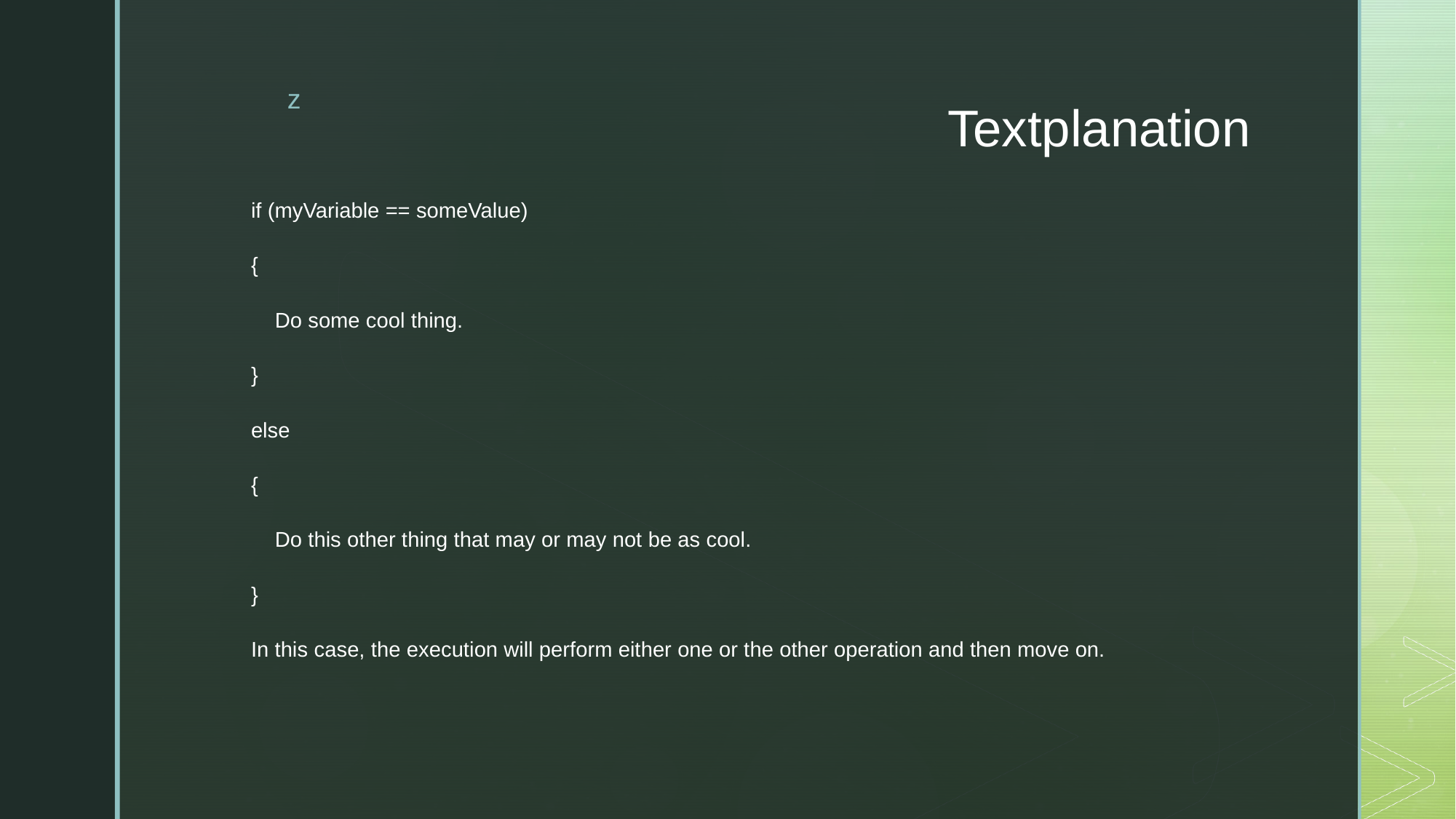

# Textplanation
if (myVariable == someValue)
{
    Do some cool thing.
}
else
{
    Do this other thing that may or may not be as cool.
}
In this case, the execution will perform either one or the other operation and then move on.